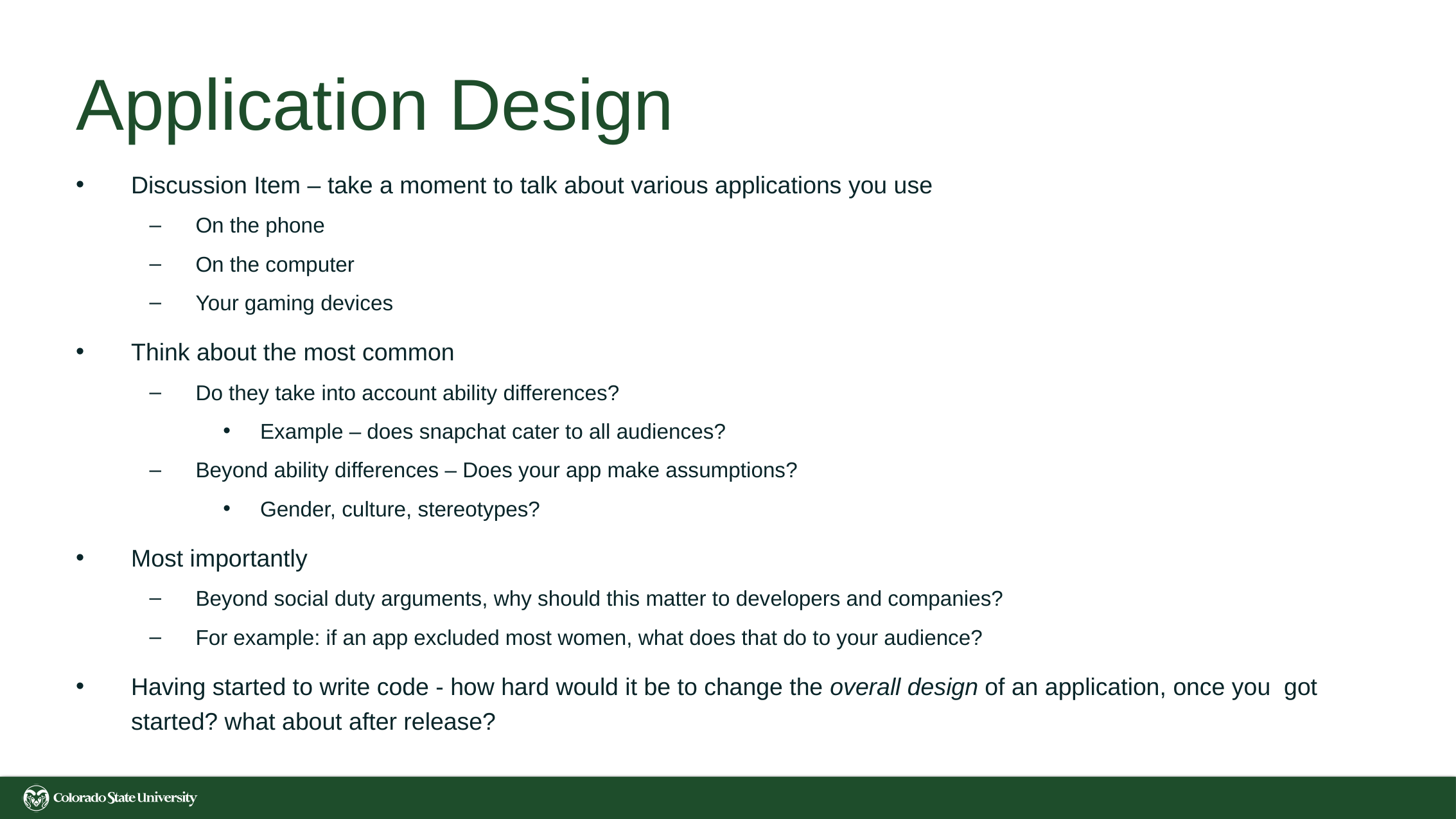

# Application Design
Discussion Item – take a moment to talk about various applications you use
On the phone
On the computer
Your gaming devices
Think about the most common
Do they take into account ability differences?
Example – does snapchat cater to all audiences?
Beyond ability differences – Does your app make assumptions?
Gender, culture, stereotypes?
Most importantly
Beyond social duty arguments, why should this matter to developers and companies?
For example: if an app excluded most women, what does that do to your audience?
Having started to write code - how hard would it be to change the overall design of an application, once you  got started? what about after release?